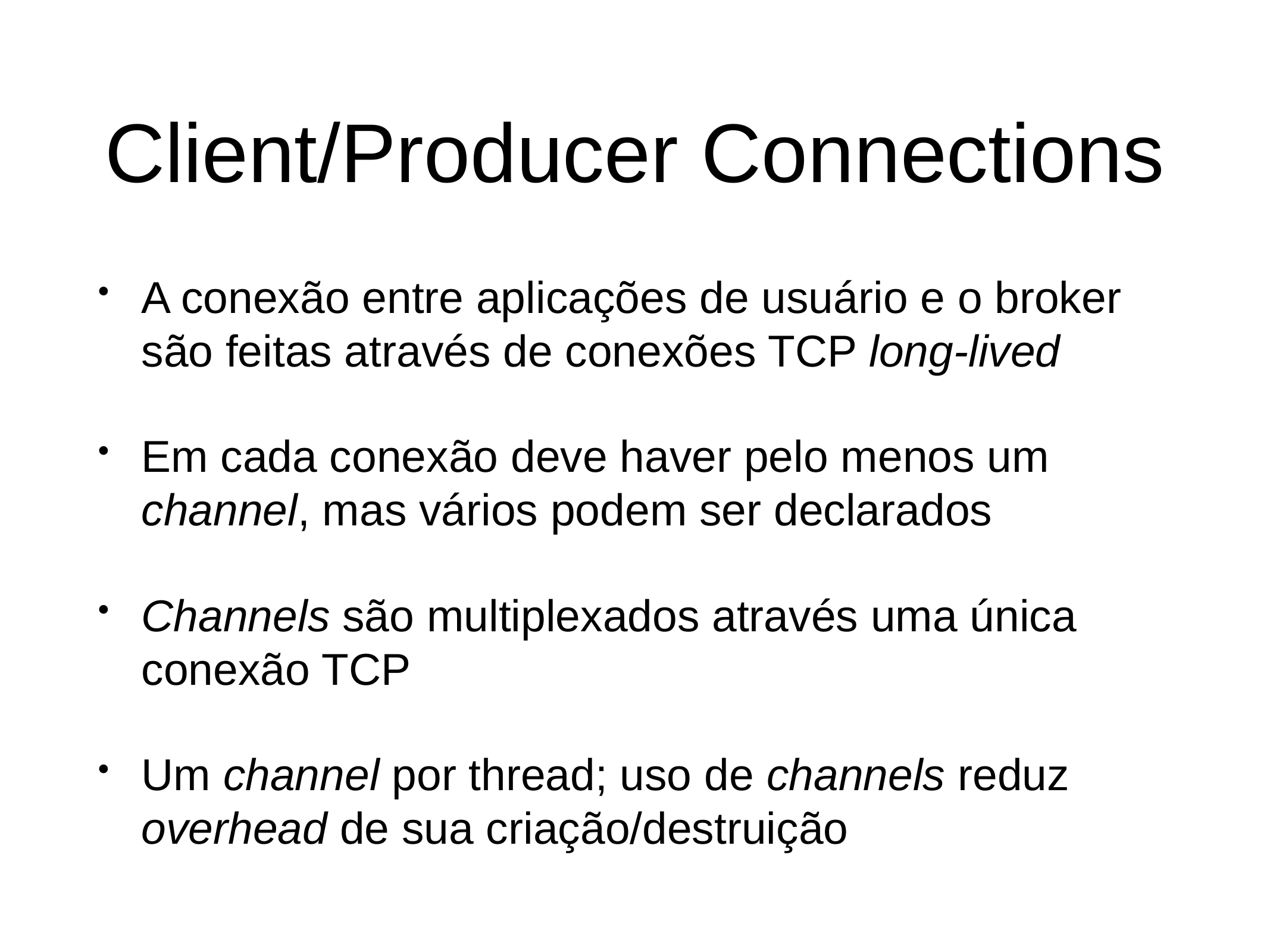

# Client/Producer Connections
A conexão entre aplicações de usuário e o broker são feitas através de conexões TCP long-lived
Em cada conexão deve haver pelo menos um channel, mas vários podem ser declarados
Channels são multiplexados através uma única conexão TCP
Um channel por thread; uso de channels reduz overhead de sua criação/destruição